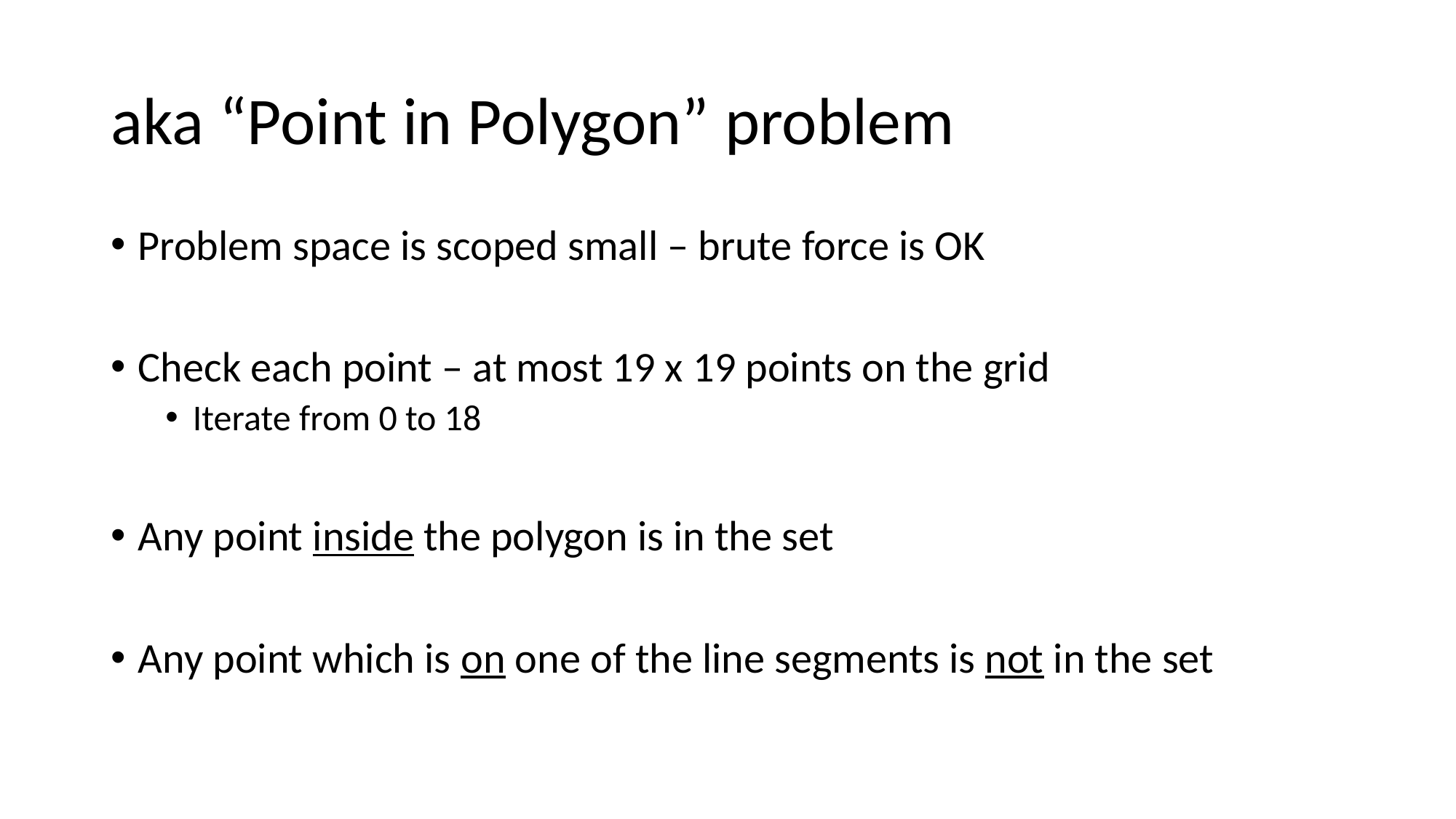

# aka “Point in Polygon” problem
Problem space is scoped small – brute force is OK

Check each point – at most 19 x 19 points on the grid
Iterate from 0 to 18

Any point inside the polygon is in the set

Any point which is on one of the line segments is not in the set